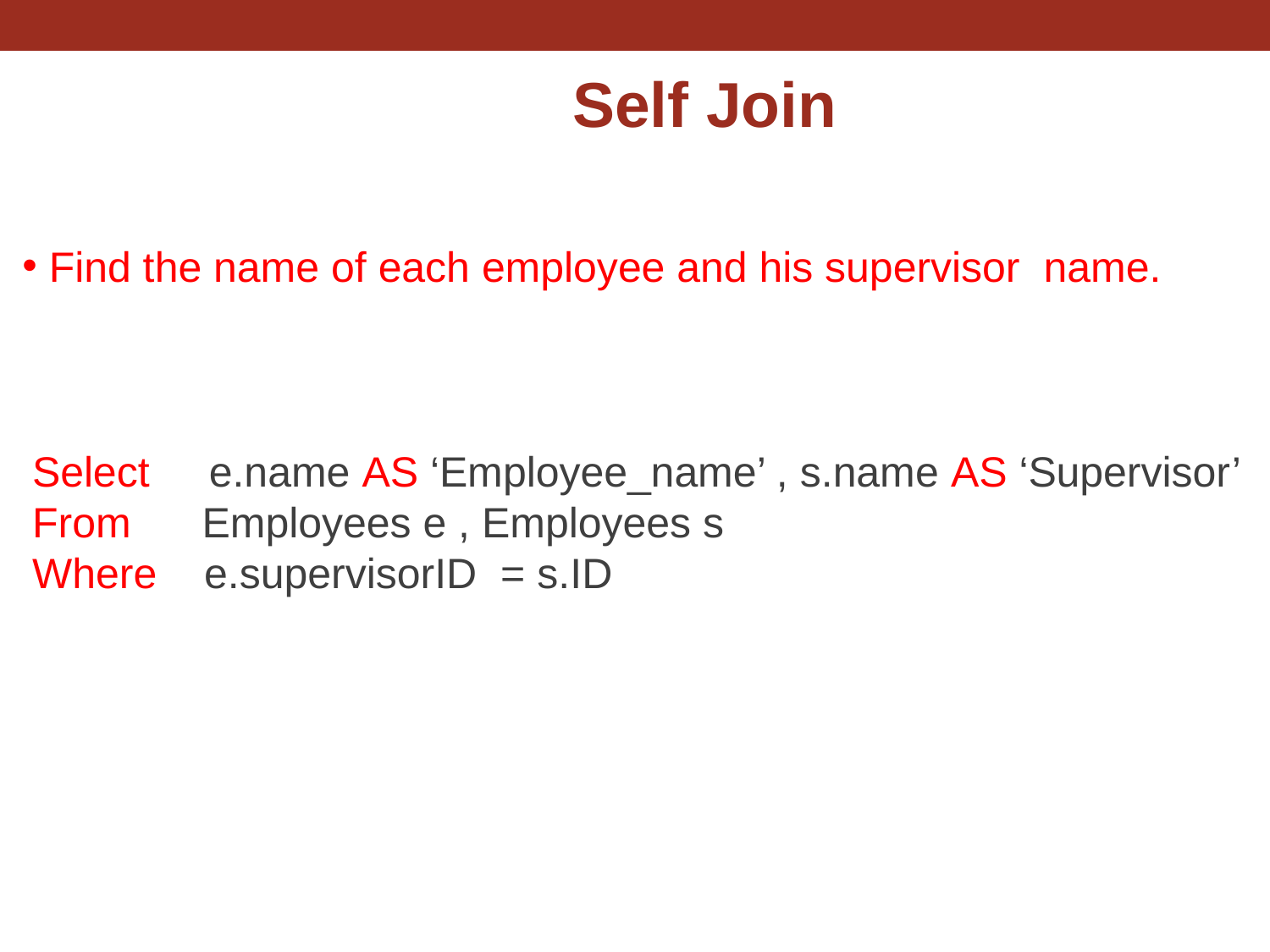

Self Join
 Find the name of each employee and his supervisor  name.
Select     e.name AS ‘Employee_name’ , s.name AS ‘Supervisor’
From      Employees e , Employees s
Where    e.supervisorID  = s.ID